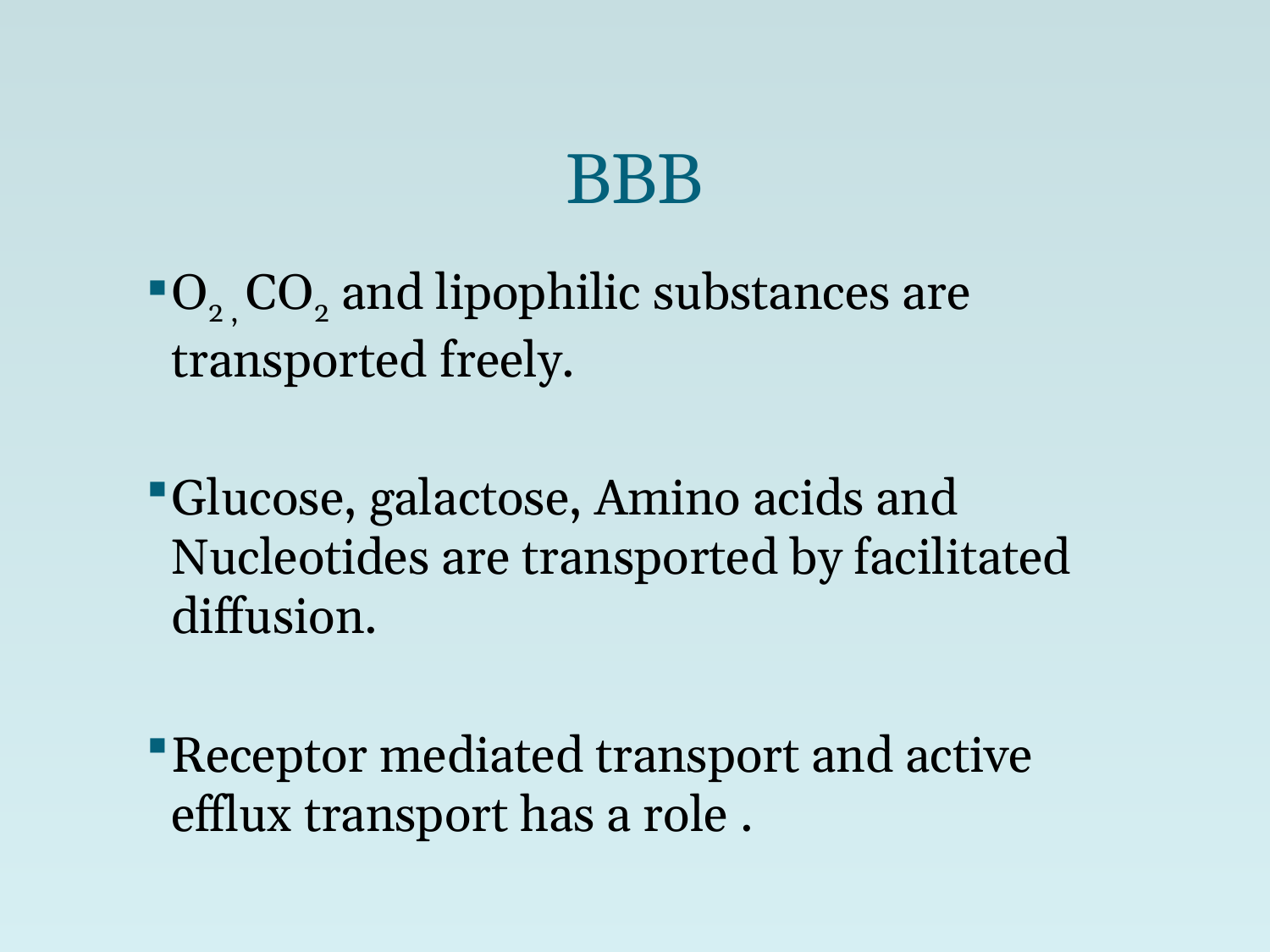

# BBB
O2 , CO2 and lipophilic substances are transported freely.

Glucose, galactose, Amino acids and Nucleotides are transported by facilitated diffusion.

Receptor mediated transport and active efflux transport has a role .